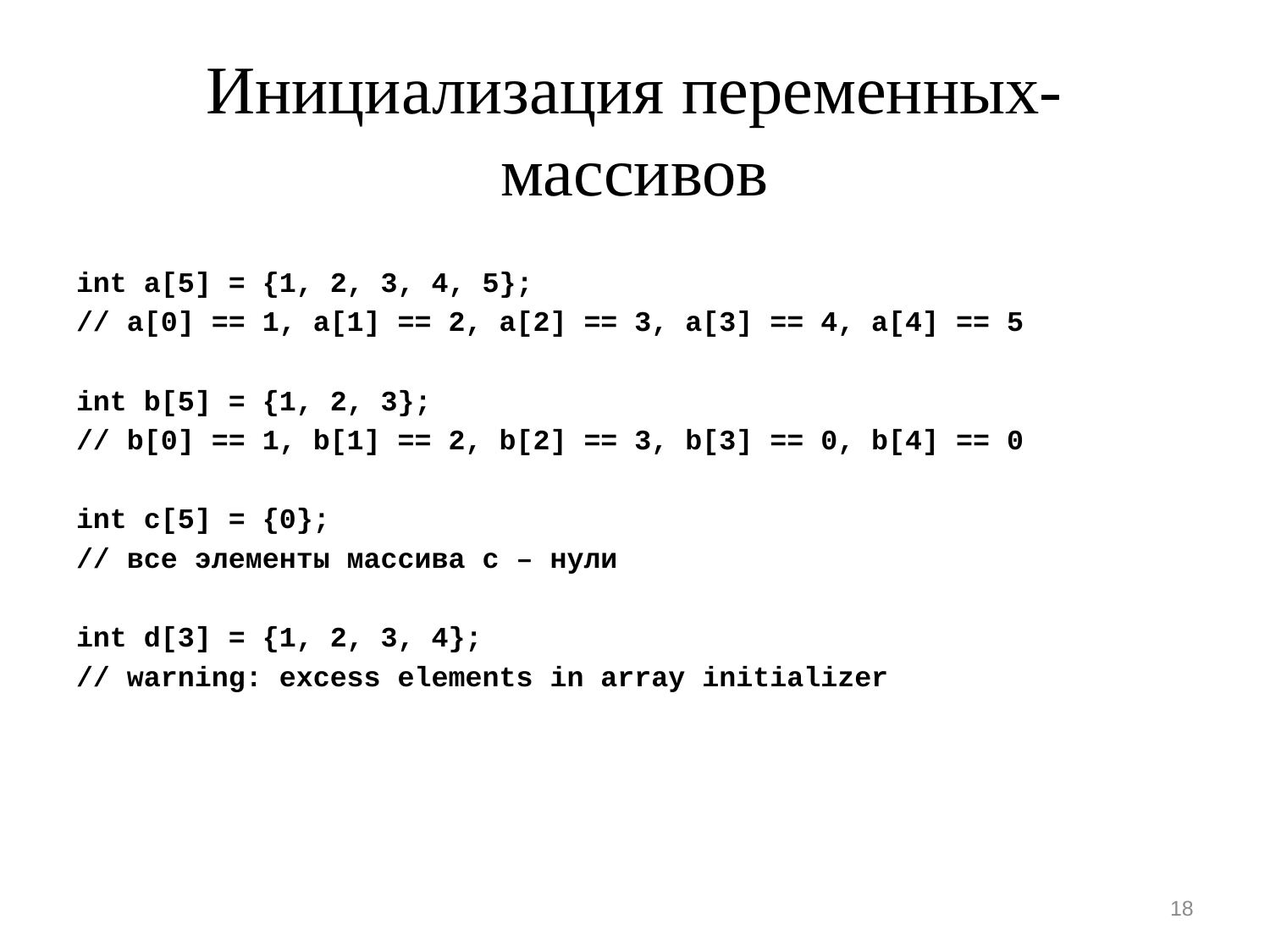

# Инициализация переменных-массивов
int a[5] = {1, 2, 3, 4, 5};
// a[0] == 1, a[1] == 2, a[2] == 3, a[3] == 4, a[4] == 5

int b[5] = {1, 2, 3};
// b[0] == 1, b[1] == 2, b[2] == 3, b[3] == 0, b[4] == 0

int c[5] = {0};
// все элементы массива с – нули

int d[3] = {1, 2, 3, 4};
// warning: excess elements in array initializer

18